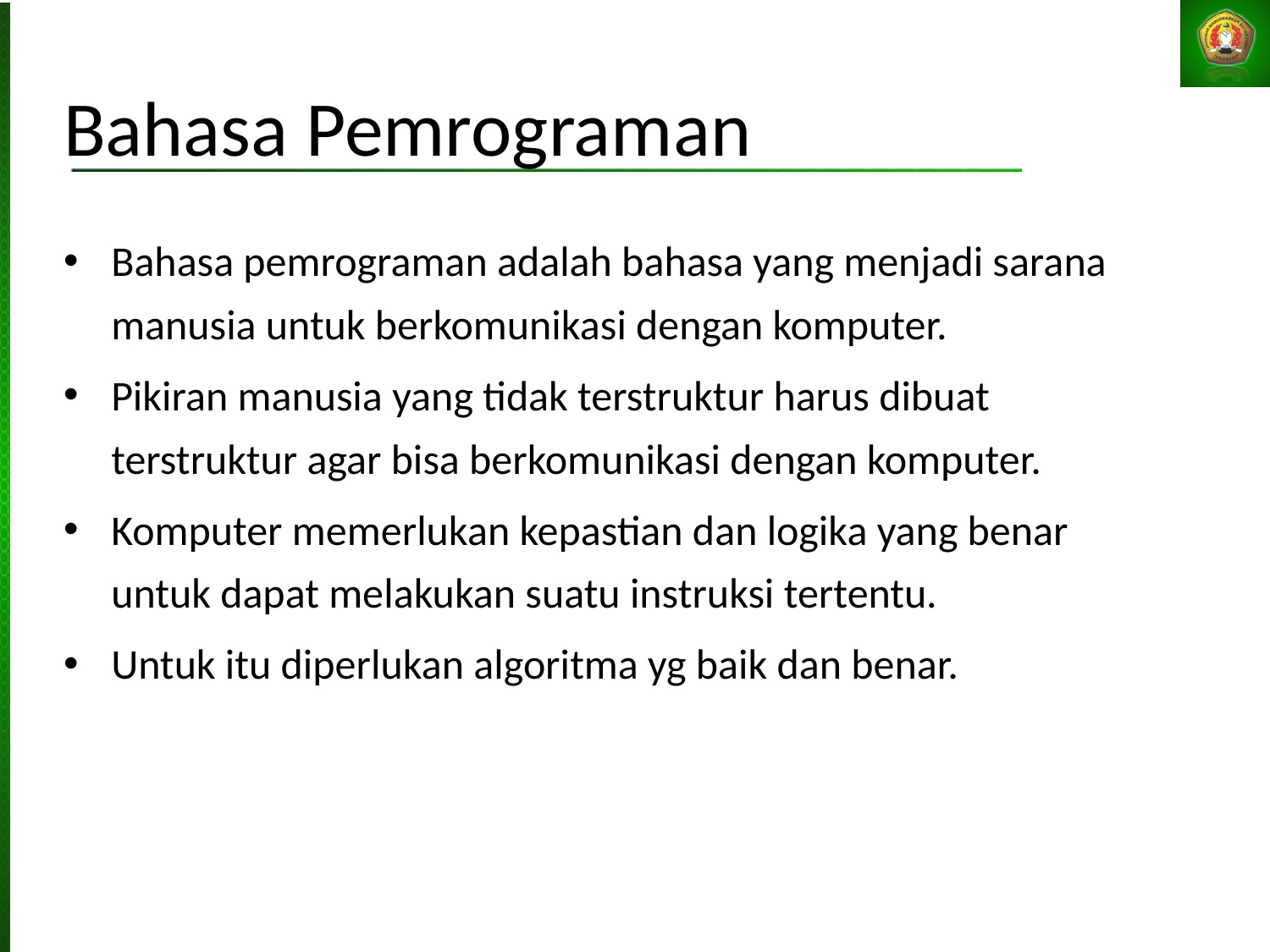

Bahasa Pemrograman
Bahasa pemrograman adalah bahasa yang menjadi sarana manusia untuk berkomunikasi dengan komputer.
Pikiran manusia yang tidak terstruktur harus dibuat terstruktur agar bisa berkomunikasi dengan komputer.
Komputer memerlukan kepastian dan logika yang benar untuk dapat melakukan suatu instruksi tertentu.
Untuk itu diperlukan algoritma yg baik dan benar.